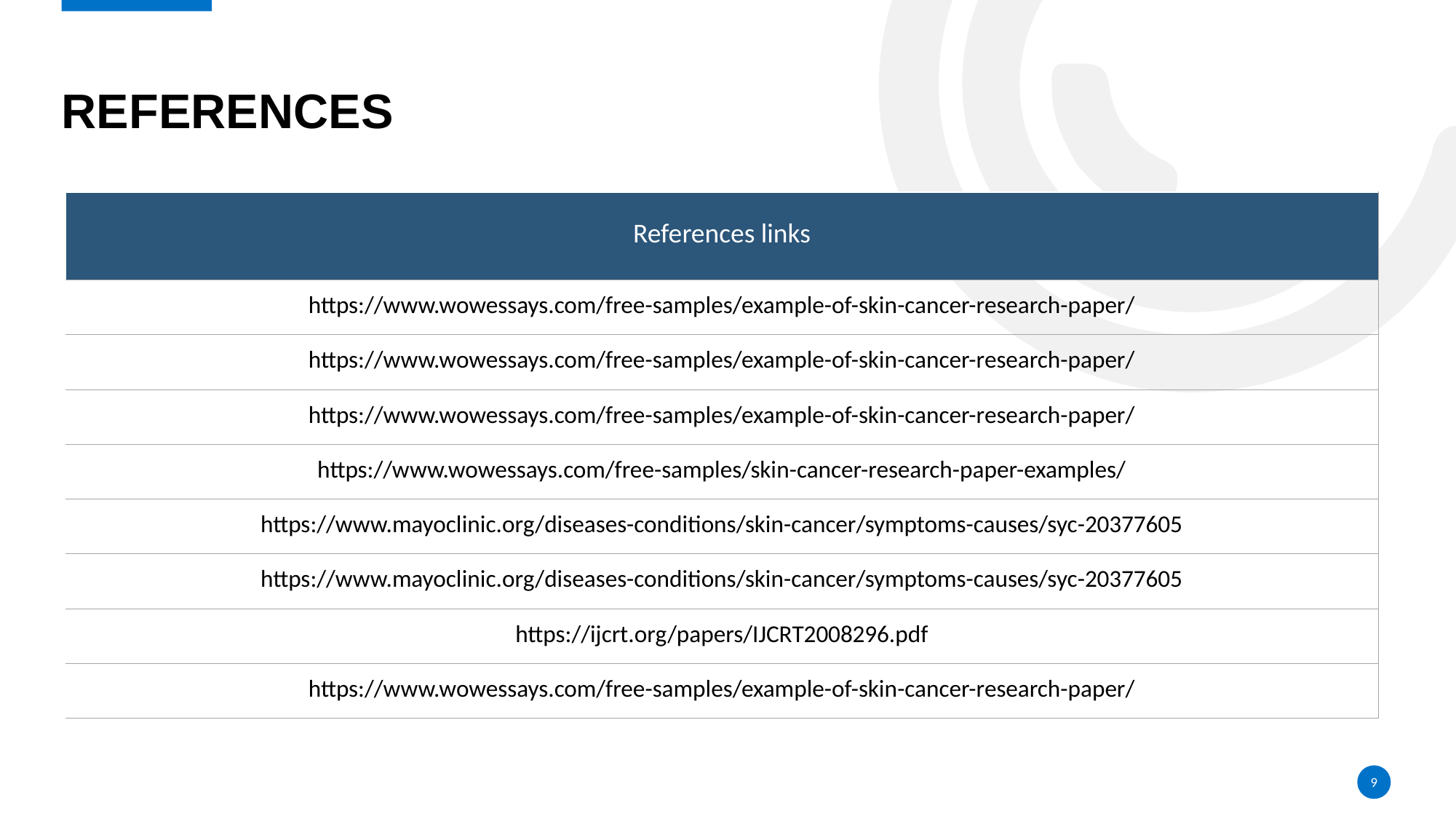

# References
| References links |
| --- |
| https://www.wowessays.com/free-samples/example-of-skin-cancer-research-paper/ |
| https://www.wowessays.com/free-samples/example-of-skin-cancer-research-paper/ |
| https://www.wowessays.com/free-samples/example-of-skin-cancer-research-paper/ |
| https://www.wowessays.com/free-samples/skin-cancer-research-paper-examples/ |
| https://www.mayoclinic.org/diseases-conditions/skin-cancer/symptoms-causes/syc-20377605 |
| https://www.mayoclinic.org/diseases-conditions/skin-cancer/symptoms-causes/syc-20377605 |
| https://ijcrt.org/papers/IJCRT2008296.pdf |
| https://www.wowessays.com/free-samples/example-of-skin-cancer-research-paper/ |

9